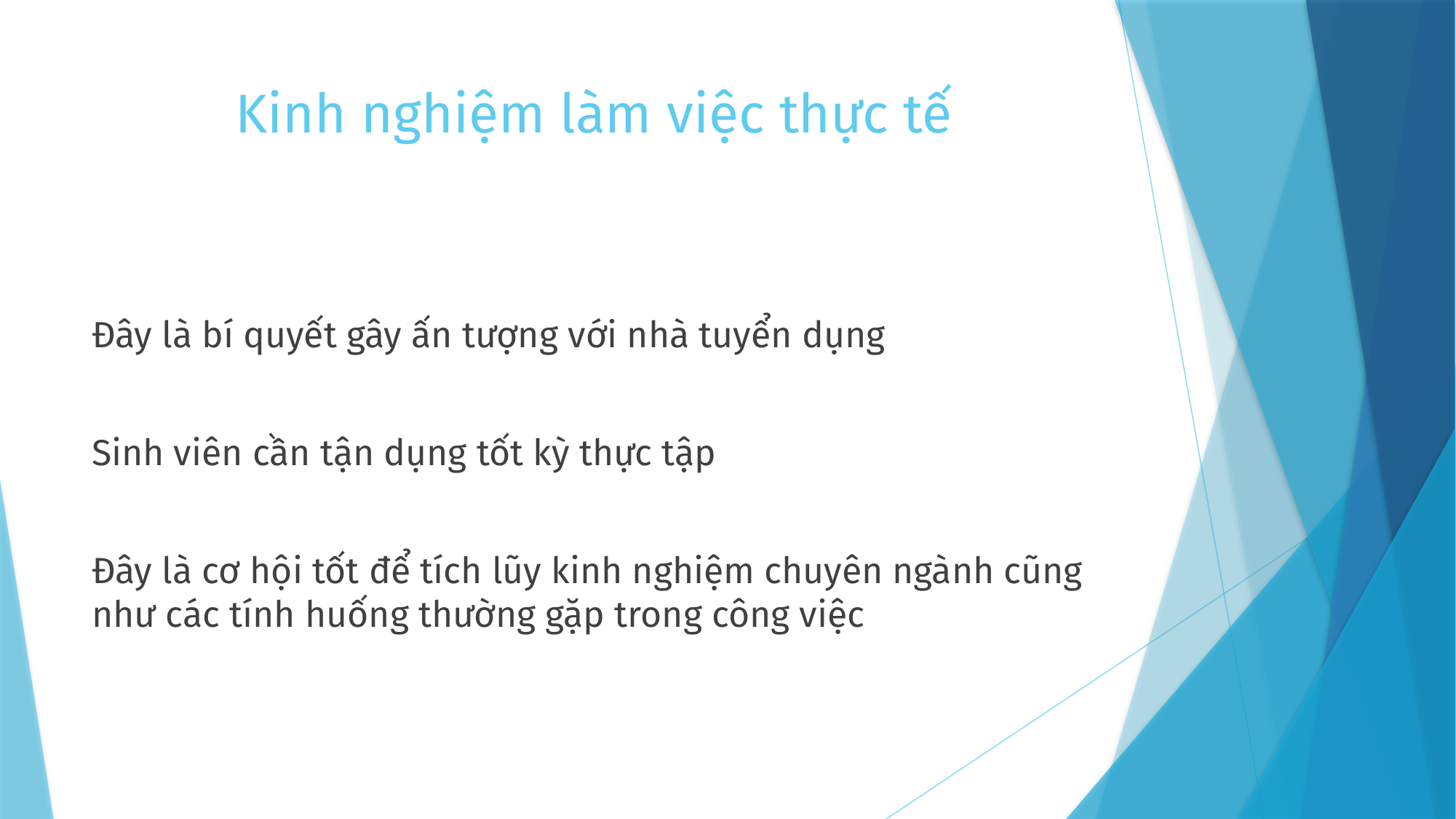

# Kinh nghiệm làm việc thực tế

Đây là bí quyết gây ấn tượng với nhà tuyển dụng

Sinh viên cần tận dụng tốt kỳ thực tập

Đây là cơ hội tốt để tích lũy kinh nghiệm chuyên ngành cũng như các tính huống thường gặp trong công việc